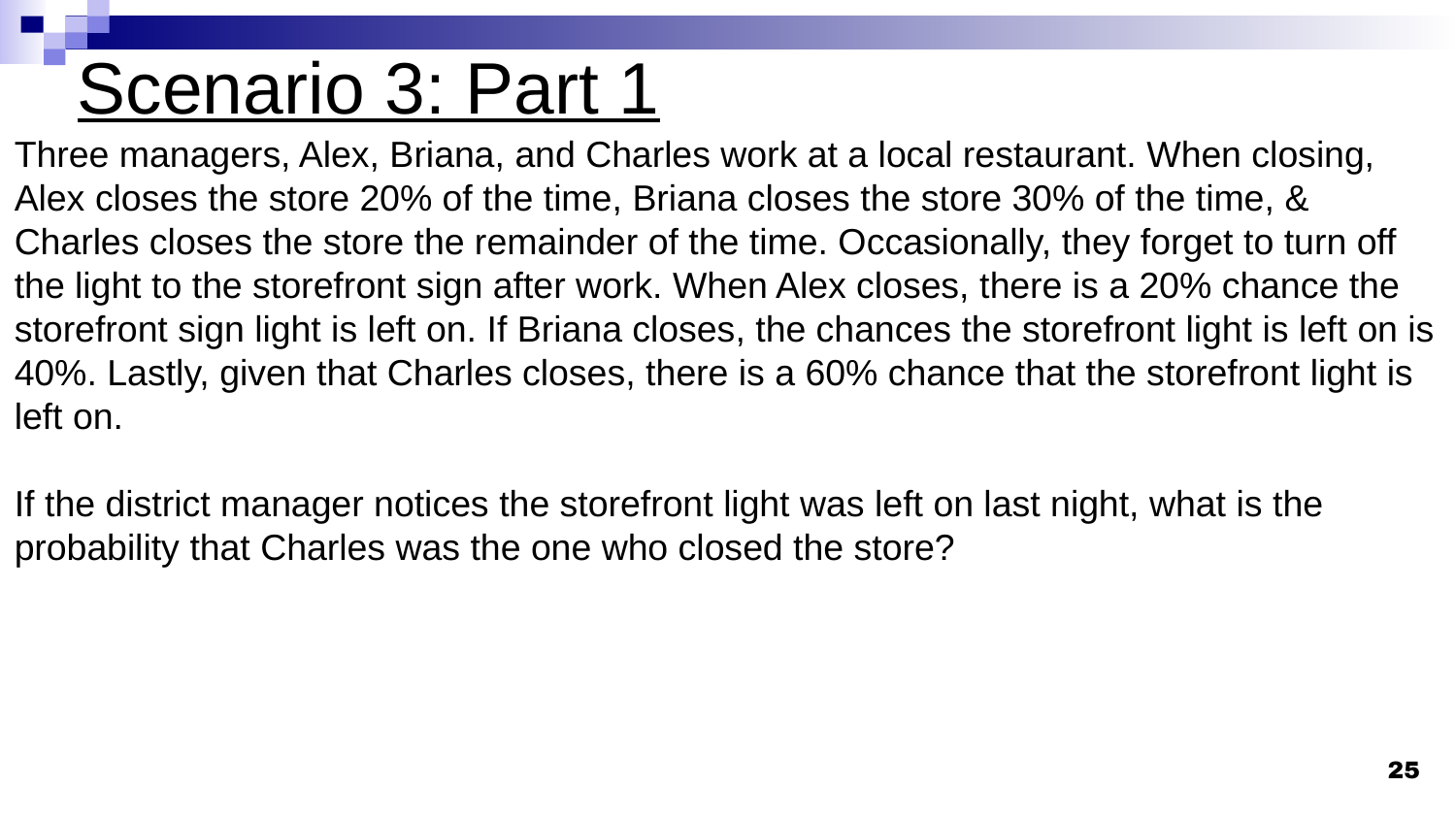

# Scenario 3: Part 1
Three managers, Alex, Briana, and Charles work at a local restaurant. When closing, Alex closes the store 20% of the time, Briana closes the store 30% of the time, & Charles closes the store the remainder of the time. Occasionally, they forget to turn off the light to the storefront sign after work. When Alex closes, there is a 20% chance the storefront sign light is left on. If Briana closes, the chances the storefront light is left on is 40%. Lastly, given that Charles closes, there is a 60% chance that the storefront light is left on.

If the district manager notices the storefront light was left on last night, what is the probability that Charles was the one who closed the store?
25